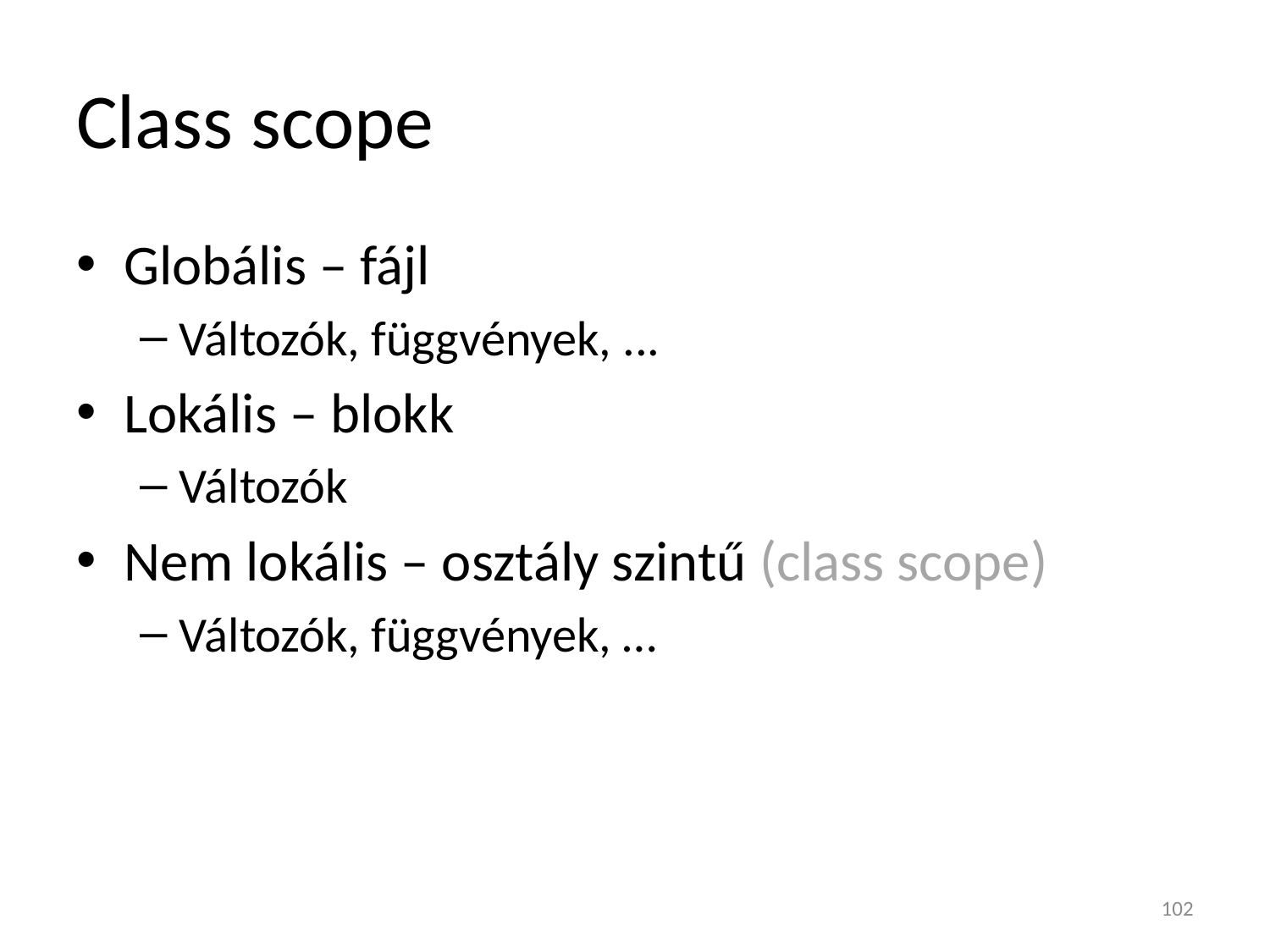

# Class scope
Globális – fájl
Változók, függvények, ...
Lokális – blokk
Változók
Nem lokális – osztály szintű (class scope)
Változók, függvények, …

102